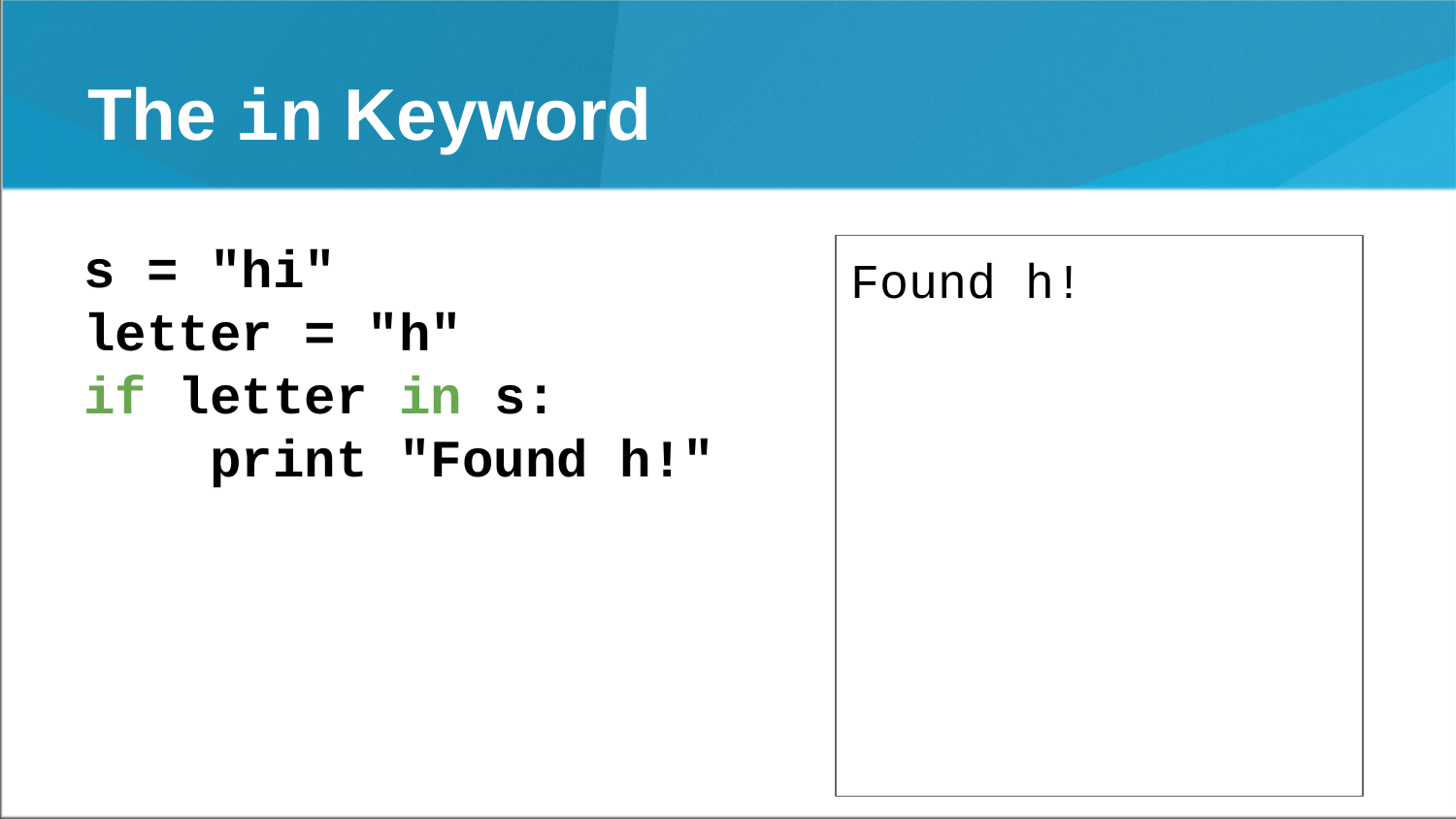

The in Keyword
s = "hi"
letter = "h"
if letter in s:
    print "Found h!"
Found h!